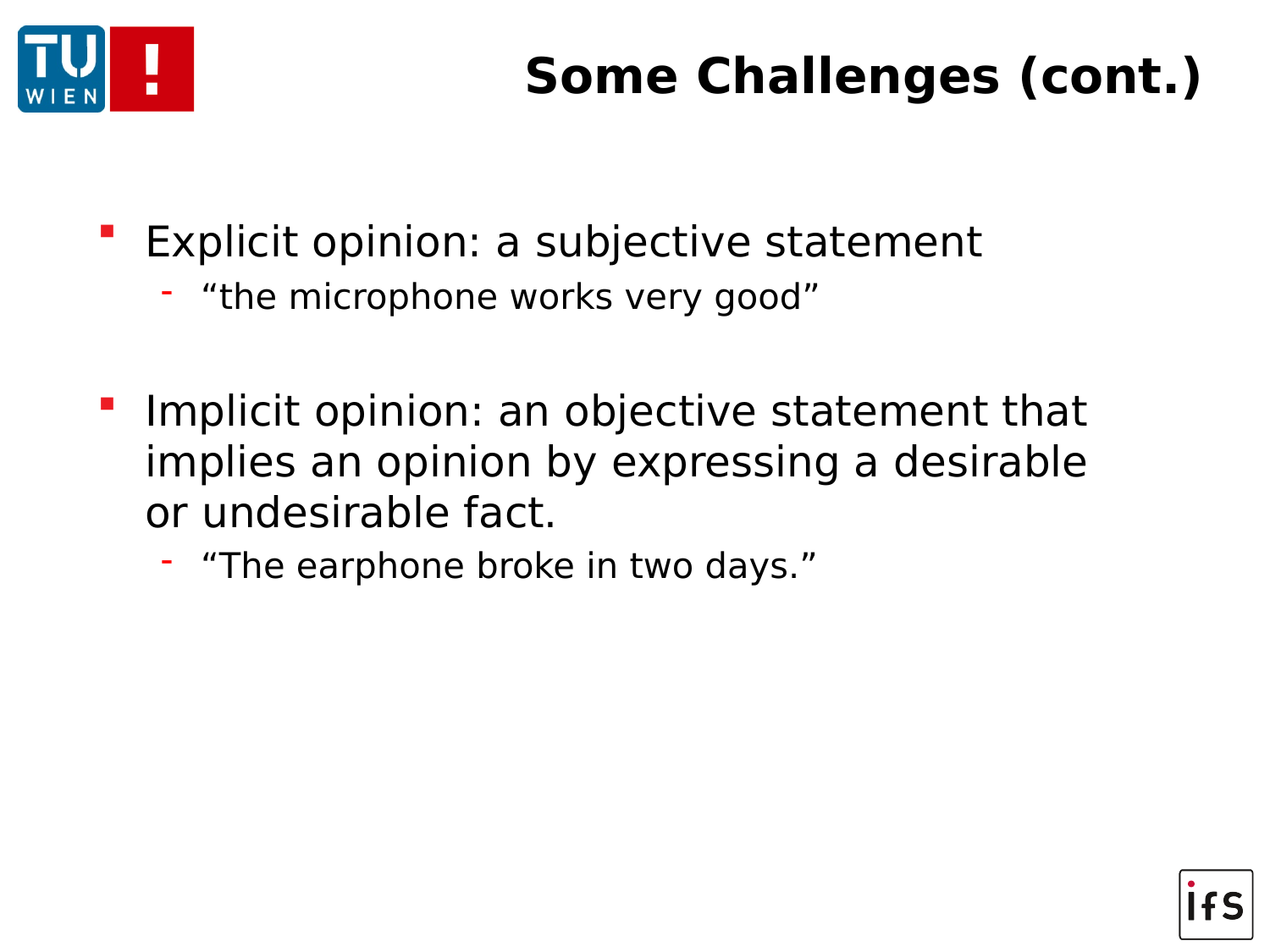

# Some Challenges (cont.)
Explicit opinion: a subjective statement
“the microphone works very good”

Implicit opinion: an objective statement that implies an opinion by expressing a desirable or undesirable fact.
“The earphone broke in two days.”